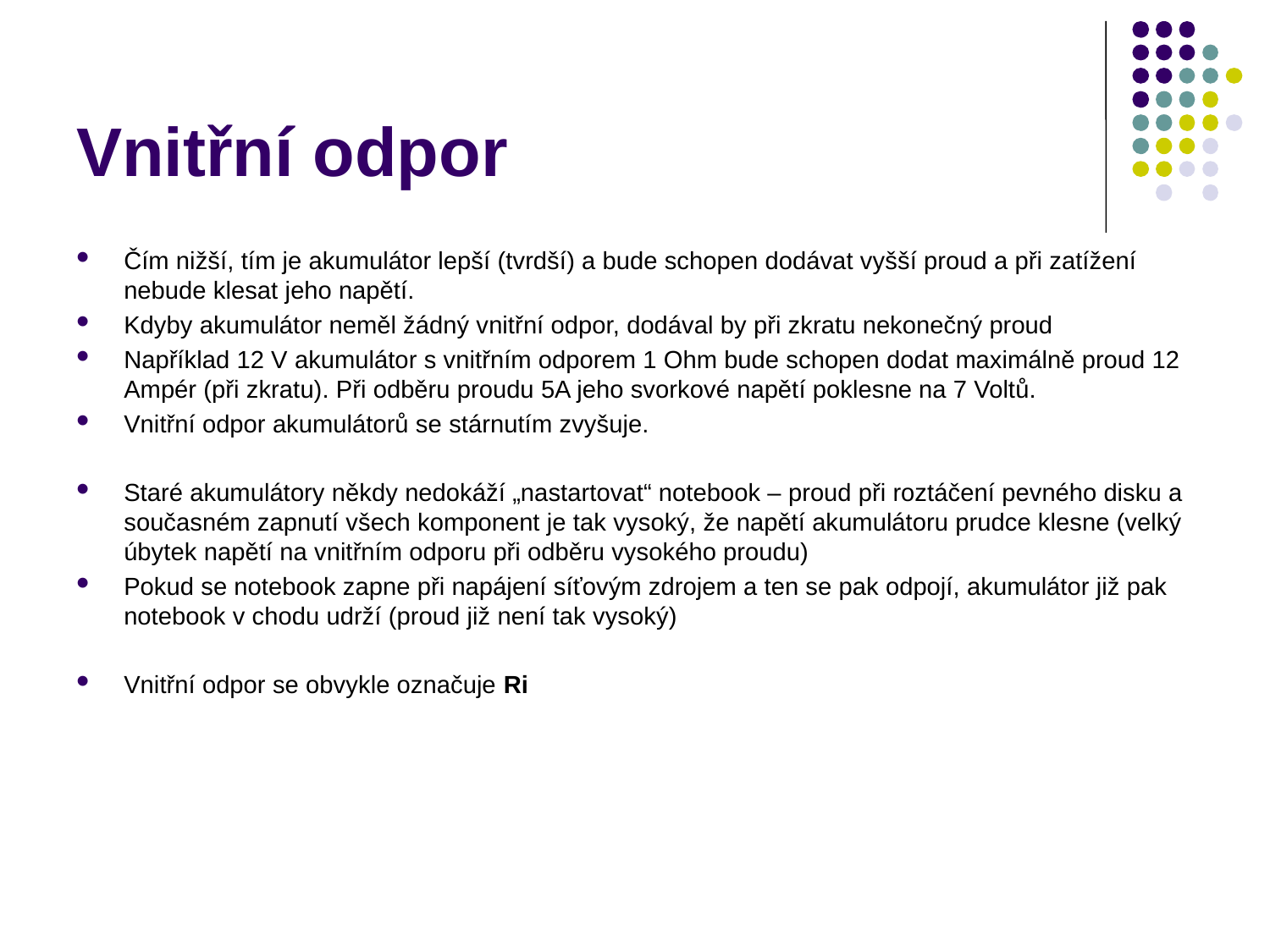

# Vnitřní odpor
Čím nižší, tím je akumulátor lepší (tvrdší) a bude schopen dodávat vyšší proud a při zatížení nebude klesat jeho napětí.
Kdyby akumulátor neměl žádný vnitřní odpor, dodával by při zkratu nekonečný proud
Například 12 V akumulátor s vnitřním odporem 1 Ohm bude schopen dodat maximálně proud 12 Ampér (při zkratu). Při odběru proudu 5A jeho svorkové napětí poklesne na 7 Voltů.
Vnitřní odpor akumulátorů se stárnutím zvyšuje.

Staré akumulátory někdy nedokáží „nastartovat“ notebook – proud při roztáčení pevného disku a současném zapnutí všech komponent je tak vysoký, že napětí akumulátoru prudce klesne (velký úbytek napětí na vnitřním odporu při odběru vysokého proudu)
Pokud se notebook zapne při napájení síťovým zdrojem a ten se pak odpojí, akumulátor již pak notebook v chodu udrží (proud již není tak vysoký)

Vnitřní odpor se obvykle označuje Ri